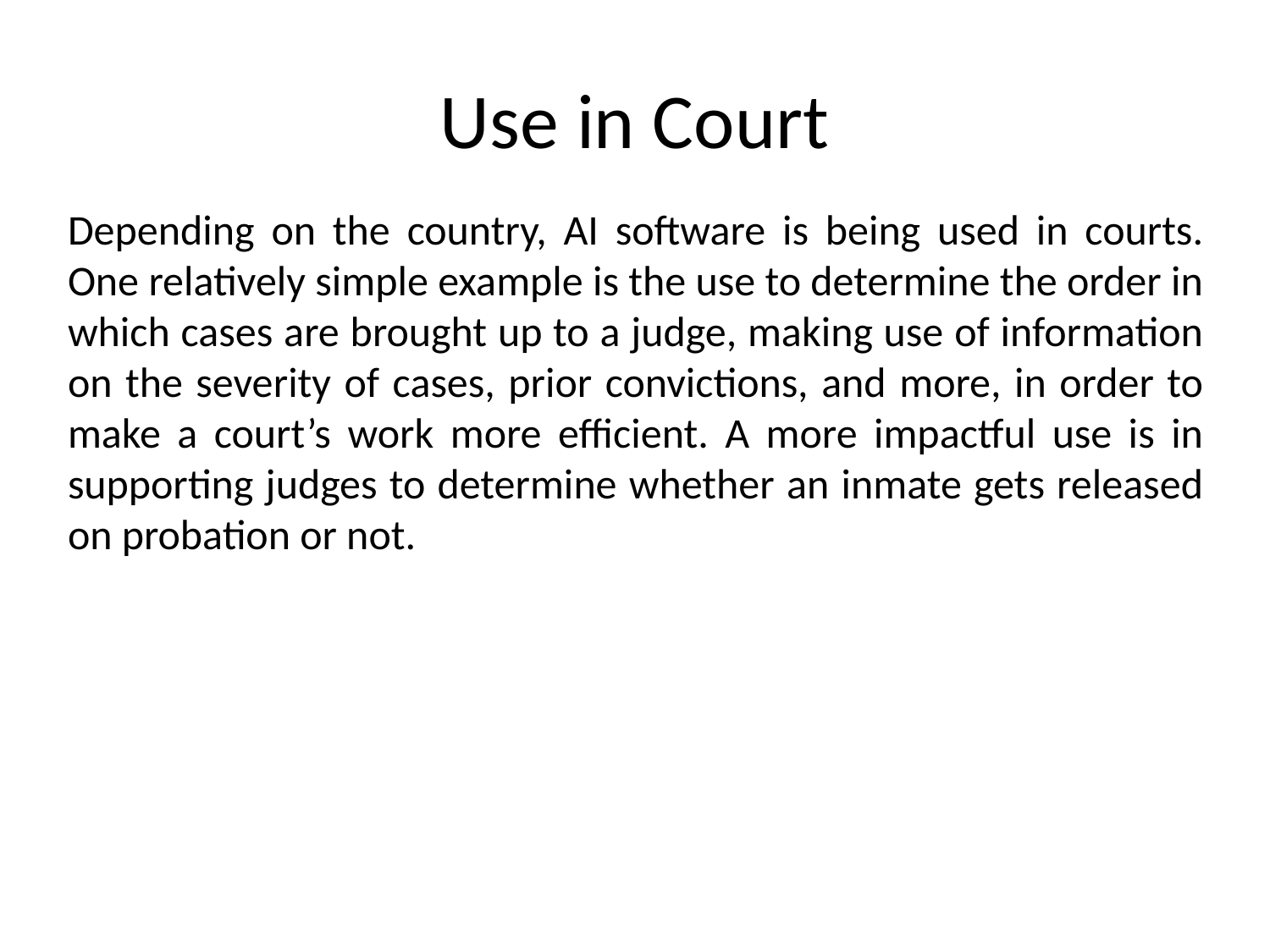

# Use in Court
Depending on the country, AI software is being used in courts. One relatively simple example is the use to determine the order in which cases are brought up to a judge, making use of information on the severity of cases, prior convictions, and more, in order to make a court’s work more efficient. A more impactful use is in supporting judges to determine whether an inmate gets released on probation or not.